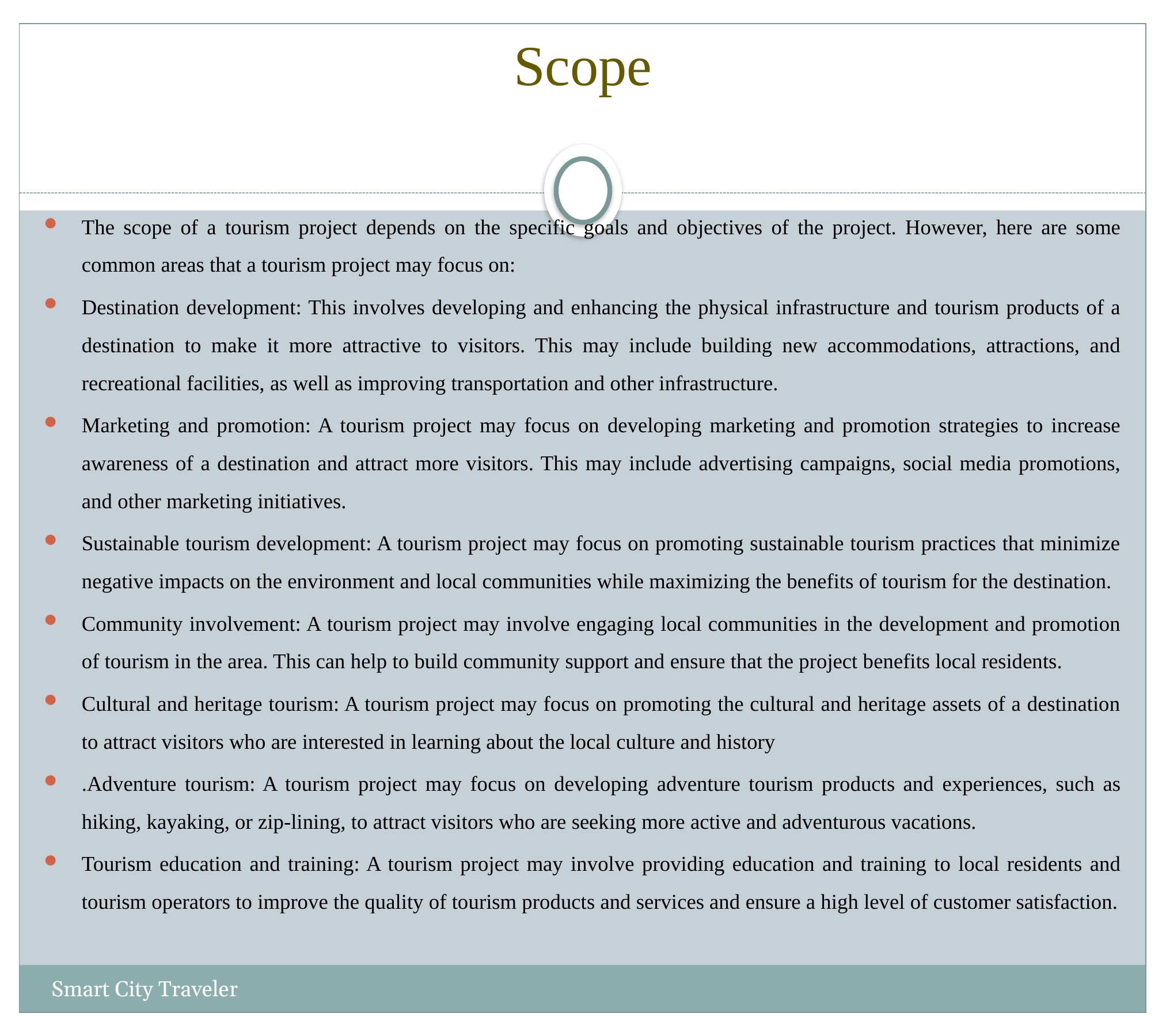

Scope

The scope of a tourism project depends on the specific goals and objectives of the project. However, here are some common areas that a tourism project may focus on:
Destination development: This involves developing and enhancing the physical infrastructure and tourism products of a destination to make it more attractive to visitors. This may include building new accommodations, attractions, and recreational facilities, as well as improving transportation and other infrastructure.
Marketing and promotion: A tourism project may focus on developing marketing and promotion strategies to increase awareness of a destination and attract more visitors. This may include advertising campaigns, social media promotions, and other marketing initiatives.
Sustainable tourism development: A tourism project may focus on promoting sustainable tourism practices that minimize negative impacts on the environment and local communities while maximizing the benefits of tourism for the destination.
Community involvement: A tourism project may involve engaging local communities in the development and promotion of tourism in the area. This can help to build community support and ensure that the project benefits local residents.
Cultural and heritage tourism: A tourism project may focus on promoting the cultural and heritage assets of a destination to attract visitors who are interested in learning about the local culture and history
.Adventure tourism: A tourism project may focus on developing adventure tourism products and experiences, such as hiking, kayaking, or zip-lining, to attract visitors who are seeking more active and adventurous vacations.
Tourism education and training: A tourism project may involve providing education and training to local residents and tourism operators to improve the quality of tourism products and services and ensure a high level of customer satisfaction.
Smart City Traveler